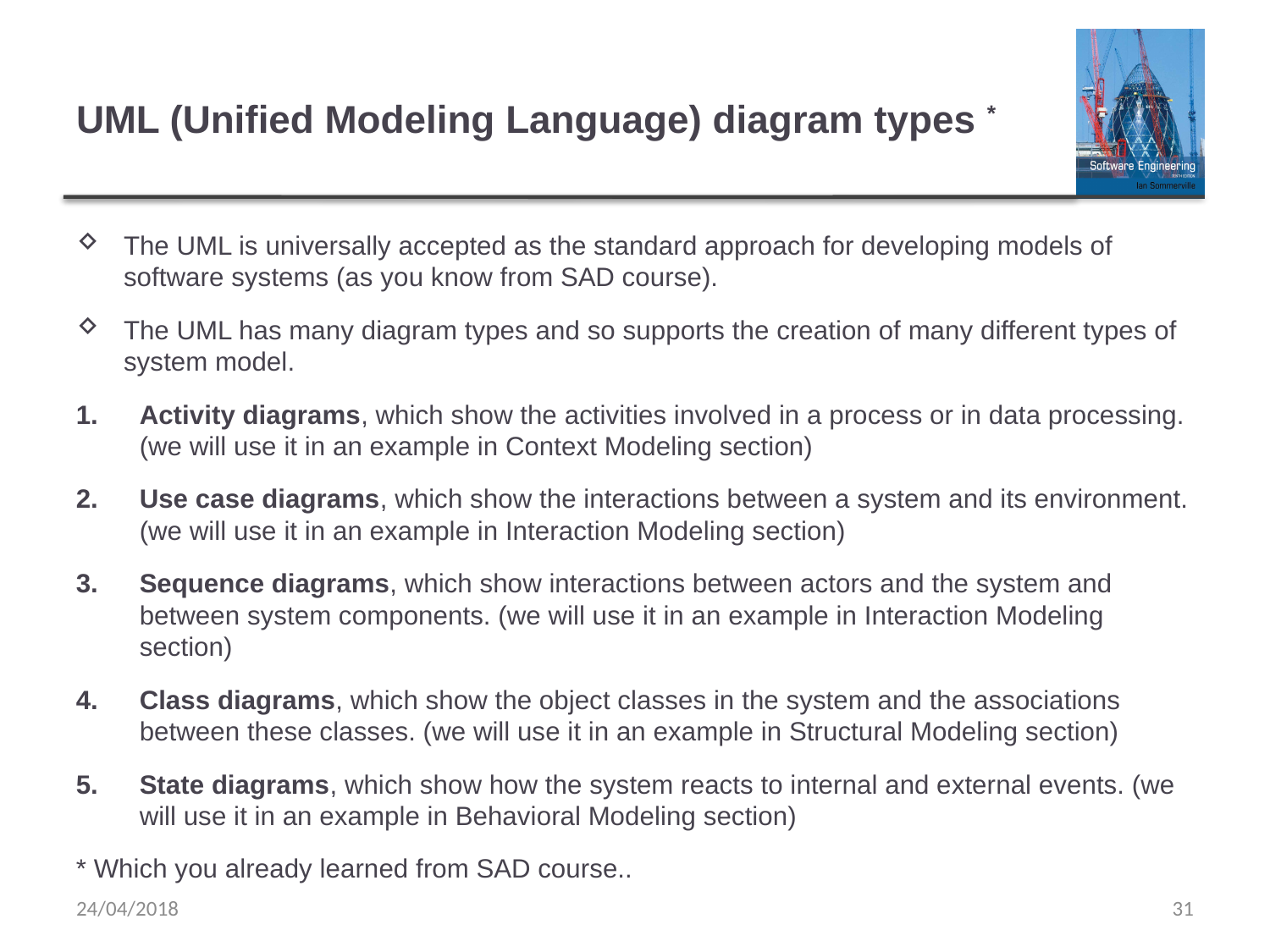

# UML (Unified Modeling Language) diagram types *
The UML is universally accepted as the standard approach for developing models of software systems (as you know from SAD course).
The UML has many diagram types and so supports the creation of many different types of system model.
Activity diagrams, which show the activities involved in a process or in data processing. (we will use it in an example in Context Modeling section)
Use case diagrams, which show the interactions between a system and its environment. (we will use it in an example in Interaction Modeling section)
Sequence diagrams, which show interactions between actors and the system and between system components. (we will use it in an example in Interaction Modeling section)
Class diagrams, which show the object classes in the system and the associations between these classes. (we will use it in an example in Structural Modeling section)
State diagrams, which show how the system reacts to internal and external events. (we will use it in an example in Behavioral Modeling section)
* Which you already learned from SAD course..
24/04/2018

31